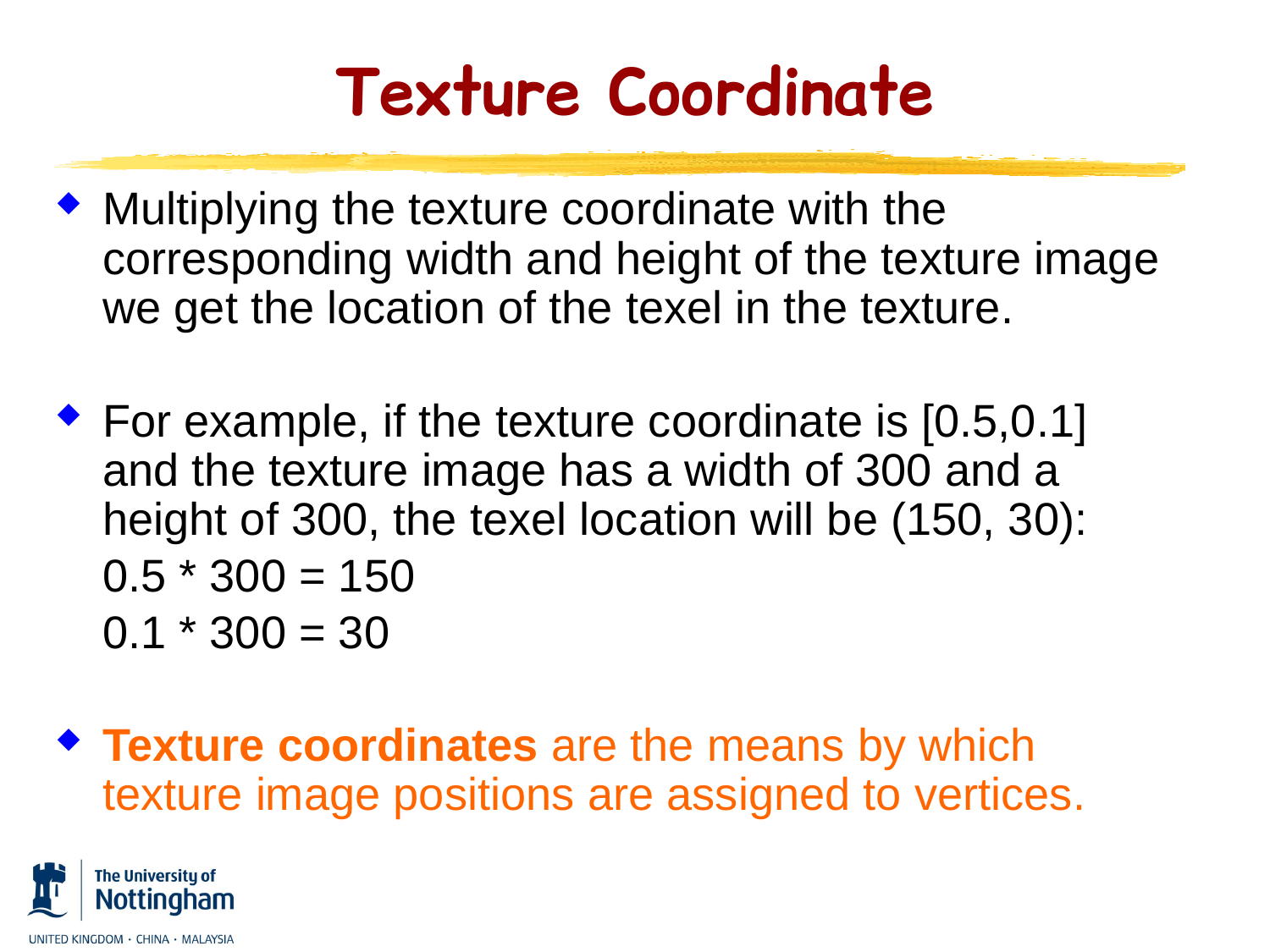

# Texture Coordinate
Multiplying the texture coordinate with the corresponding width and height of the texture image we get the location of the texel in the texture.

For example, if the texture coordinate is [0.5,0.1] and the texture image has a width of 300 and a height of 300, the texel location will be (150, 30):
	0.5 * 300 = 150
	0.1 * 300 = 30

Texture coordinates are the means by which texture image positions are assigned to vertices.